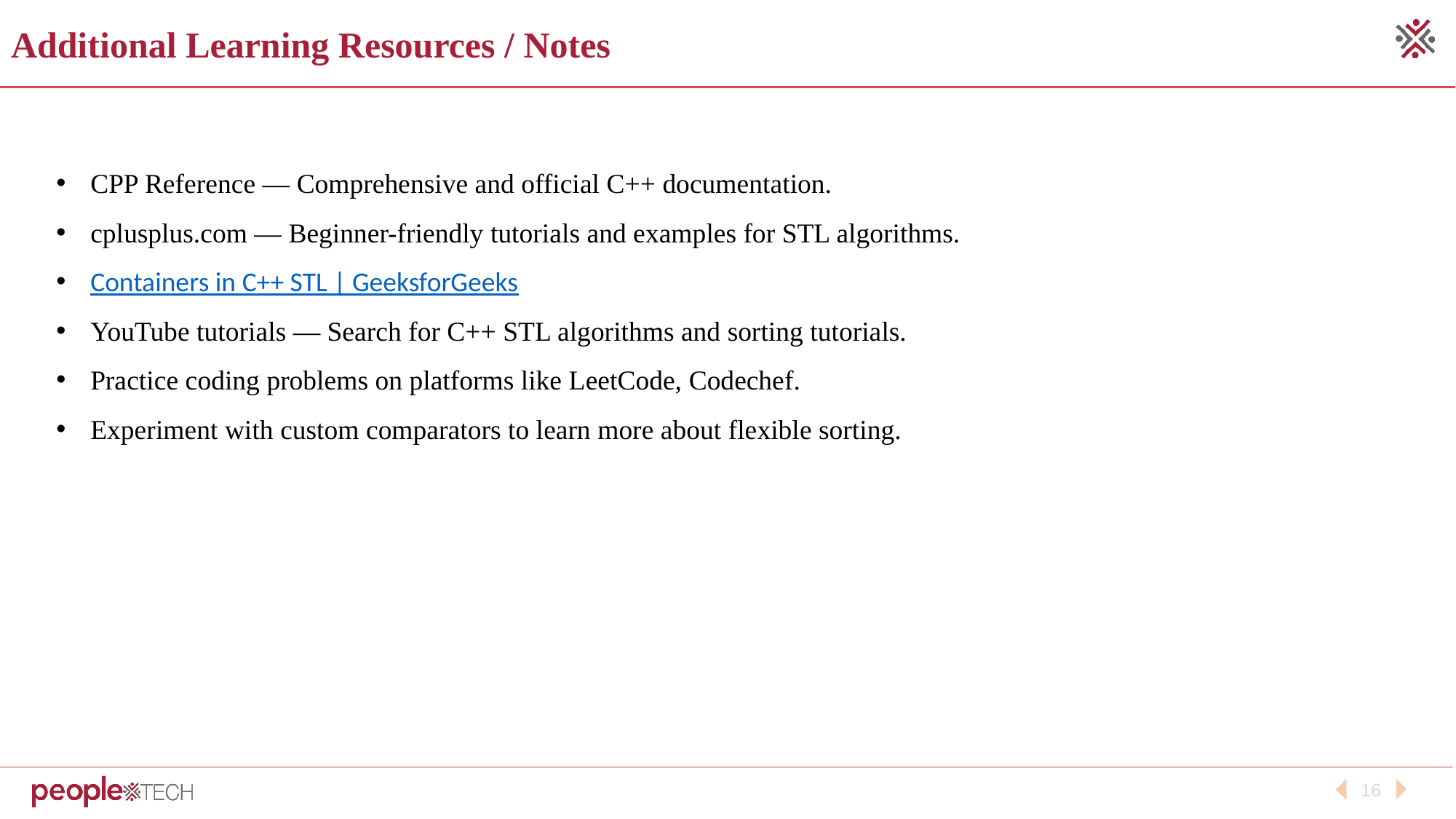

Additional Learning Resources / Notes

CPP Reference — Comprehensive and official C++ documentation.
cplusplus.com — Beginner-friendly tutorials and examples for STL algorithms.
Containers in C++ STL | GeeksforGeeks
YouTube tutorials — Search for C++ STL algorithms and sorting tutorials.
Practice coding problems on platforms like LeetCode, Codechef.
Experiment with custom comparators to learn more about flexible sorting.